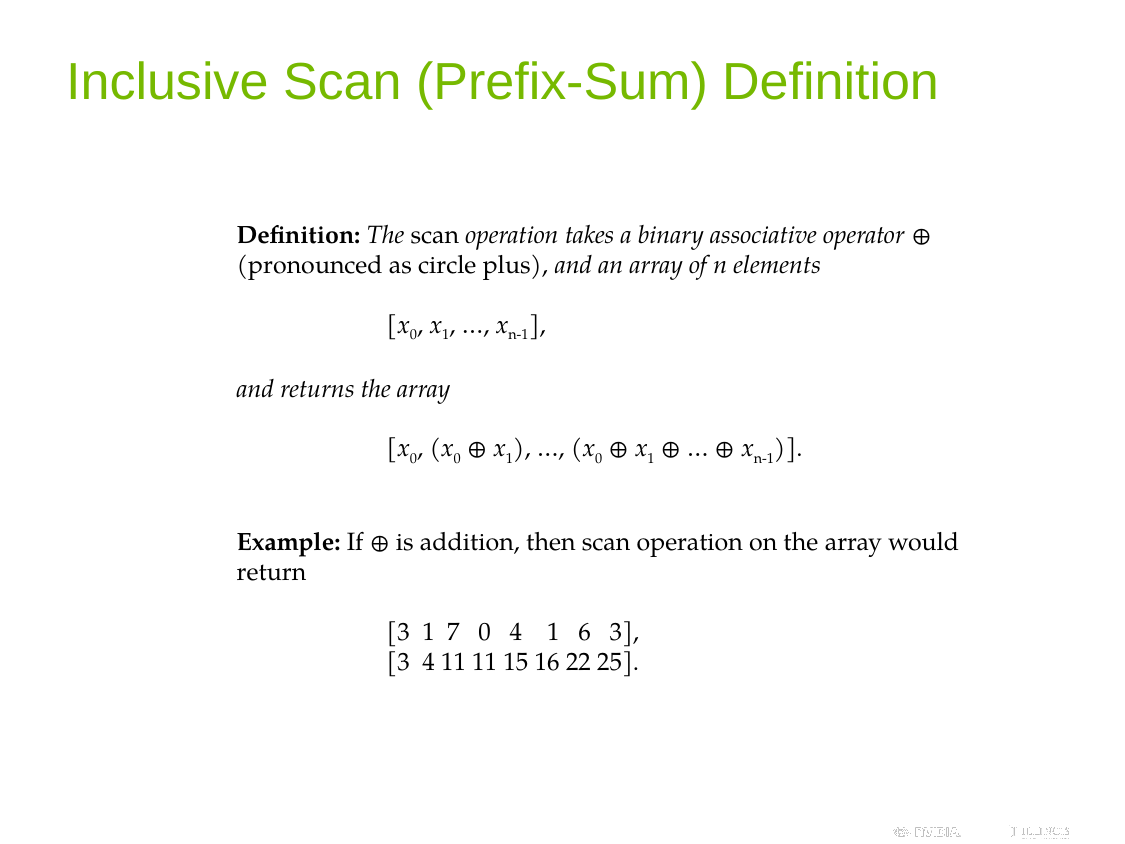

# Inclusive Scan (Prefix-Sum) Definition
Definition: The scan operation takes a binary associative operator ⊕ (pronounced as circle plus), and an array of n elements

                        [x0, x1, …, xn-1],

and returns the array

	[x0, (x0 ⊕ x1), …, (x0 ⊕ x1 ⊕ … ⊕ xn-1)].

Example: If ⊕ is addition, then scan operation on the array would return

	[3  1  7   0   4    1   6   3],			[3  4 11 11 15 16 22 25].